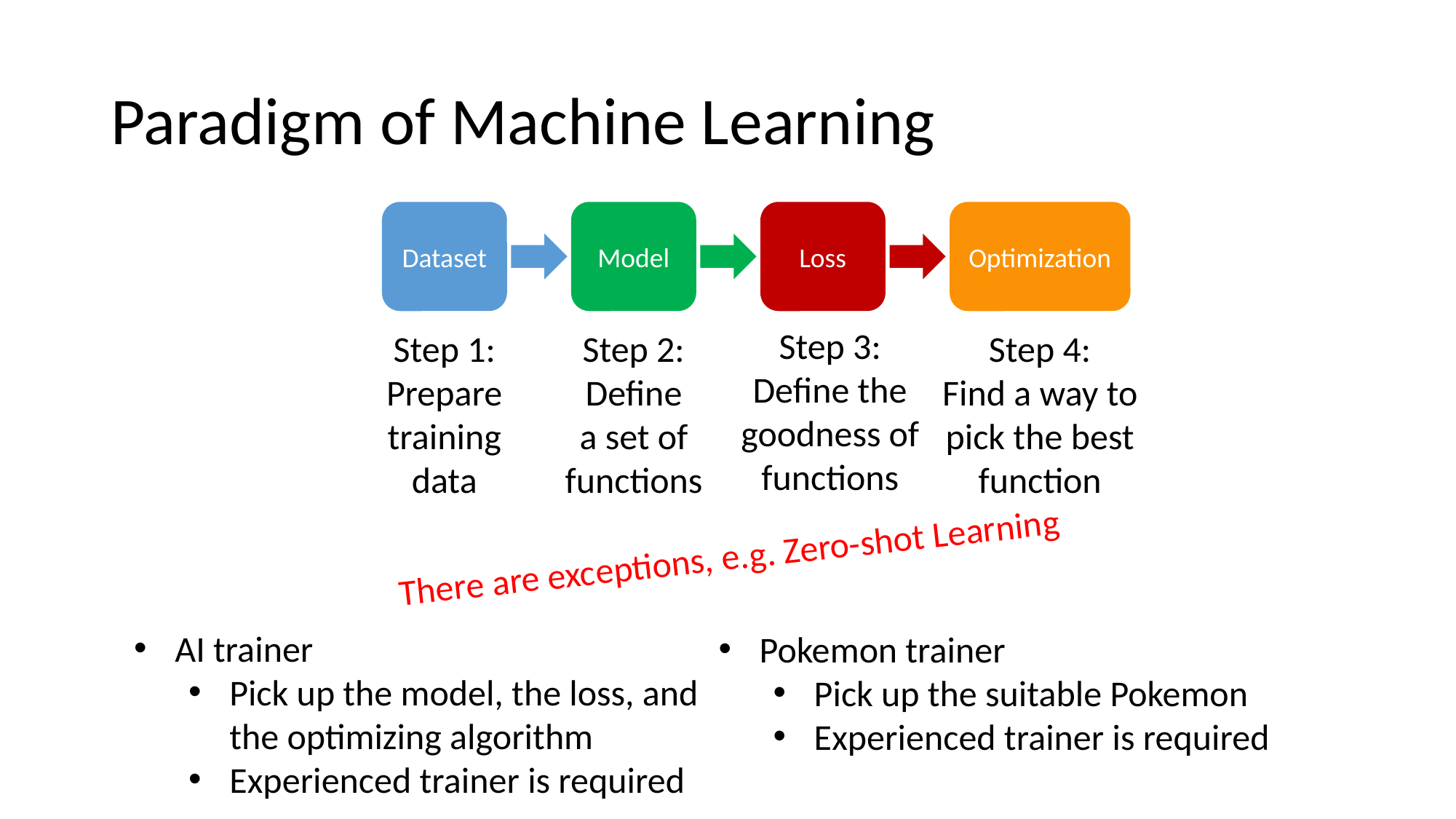

# Paradigm of Machine Learning
Dataset
Model
Loss
Optimization

Step 3:
Define the
goodness of functions
Step 1:
Prepare
training
data
Step 2:
Define
a set of
functions
Step 4:
Find a way to pick the best function
There are exceptions, e.g. Zero-shot Learning
AI trainer
Pick up the model, the loss, and the optimizing algorithm
Experienced trainer is required
Pokemon trainer
Pick up the suitable Pokemon
Experienced trainer is required